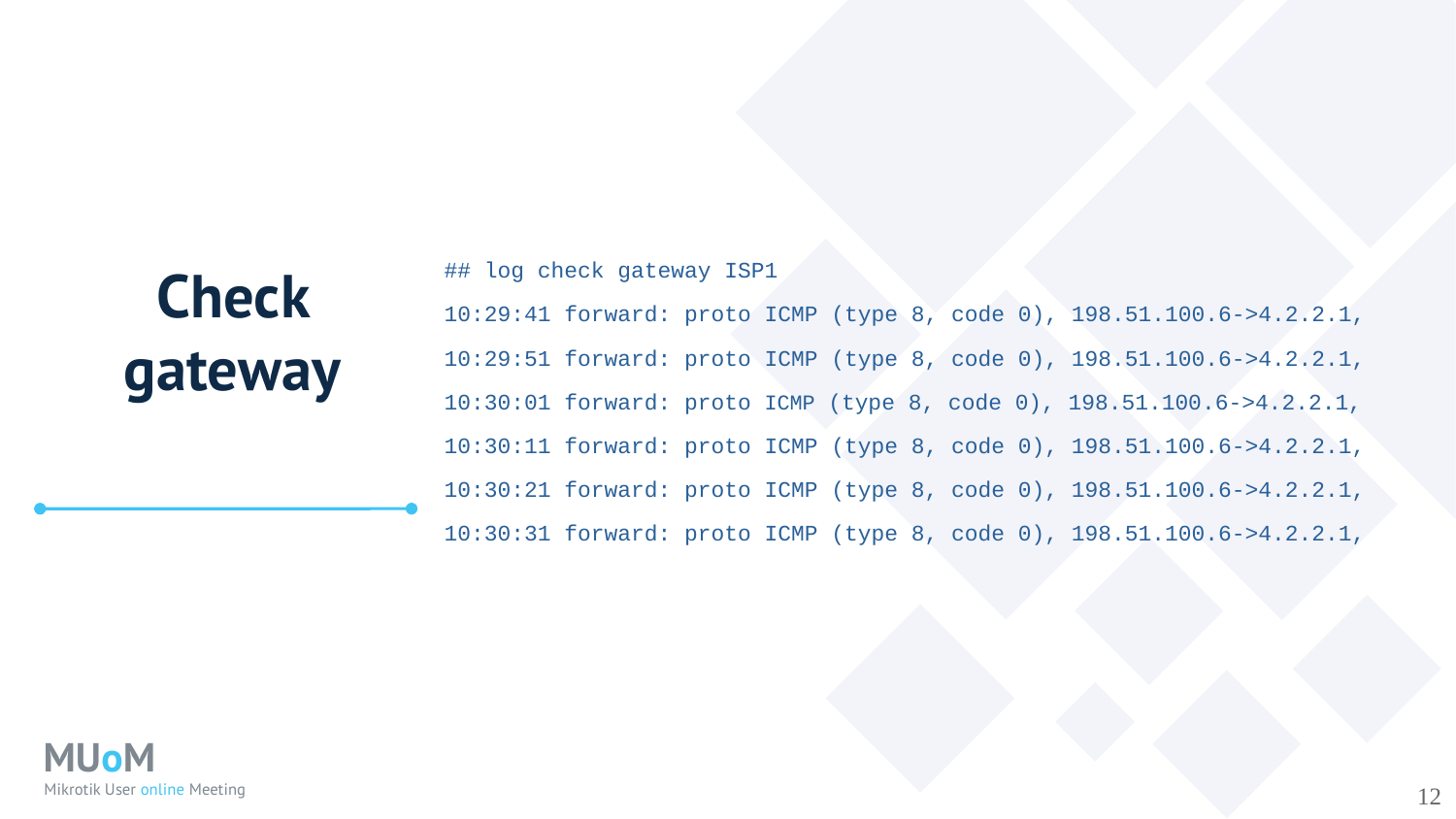

## log check gateway ISP1
10:29:41 forward: proto ICMP (type 8, code 0), 198.51.100.6->4.2.2.1,
10:29:51 forward: proto ICMP (type 8, code 0), 198.51.100.6->4.2.2.1,
10:30:01 forward: proto ICMP (type 8, code 0), 198.51.100.6->4.2.2.1,
10:30:11 forward: proto ICMP (type 8, code 0), 198.51.100.6->4.2.2.1,
10:30:21 forward: proto ICMP (type 8, code 0), 198.51.100.6->4.2.2.1,
10:30:31 forward: proto ICMP (type 8, code 0), 198.51.100.6->4.2.2.1,
Check gateway

MUoM
Mikrotik User online Meeting